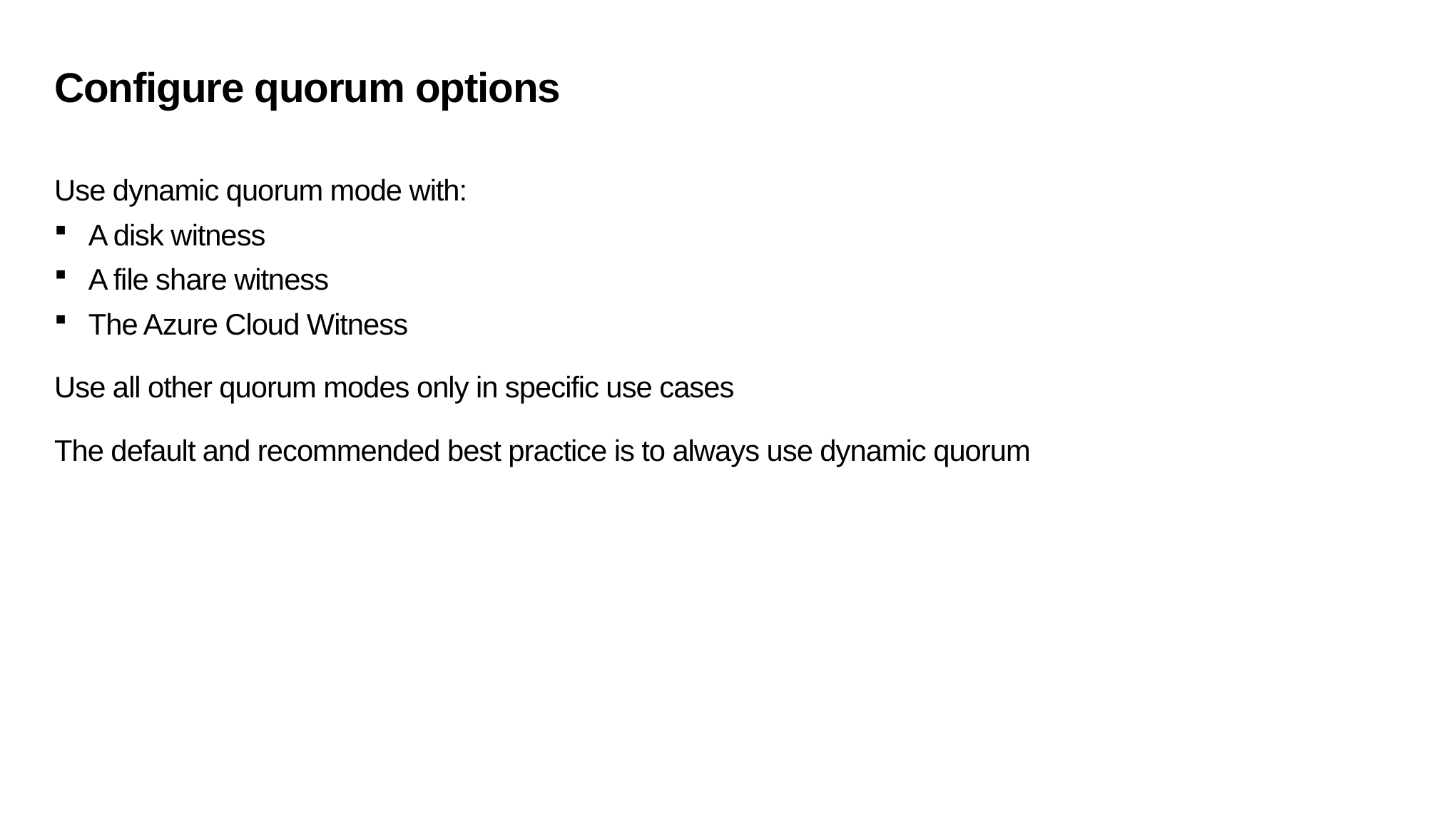

# Configure quorum options
Use dynamic quorum mode with:
A disk witness
A file share witness
The Azure Cloud Witness
Use all other quorum modes only in specific use cases
The default and recommended best practice is to always use dynamic quorum